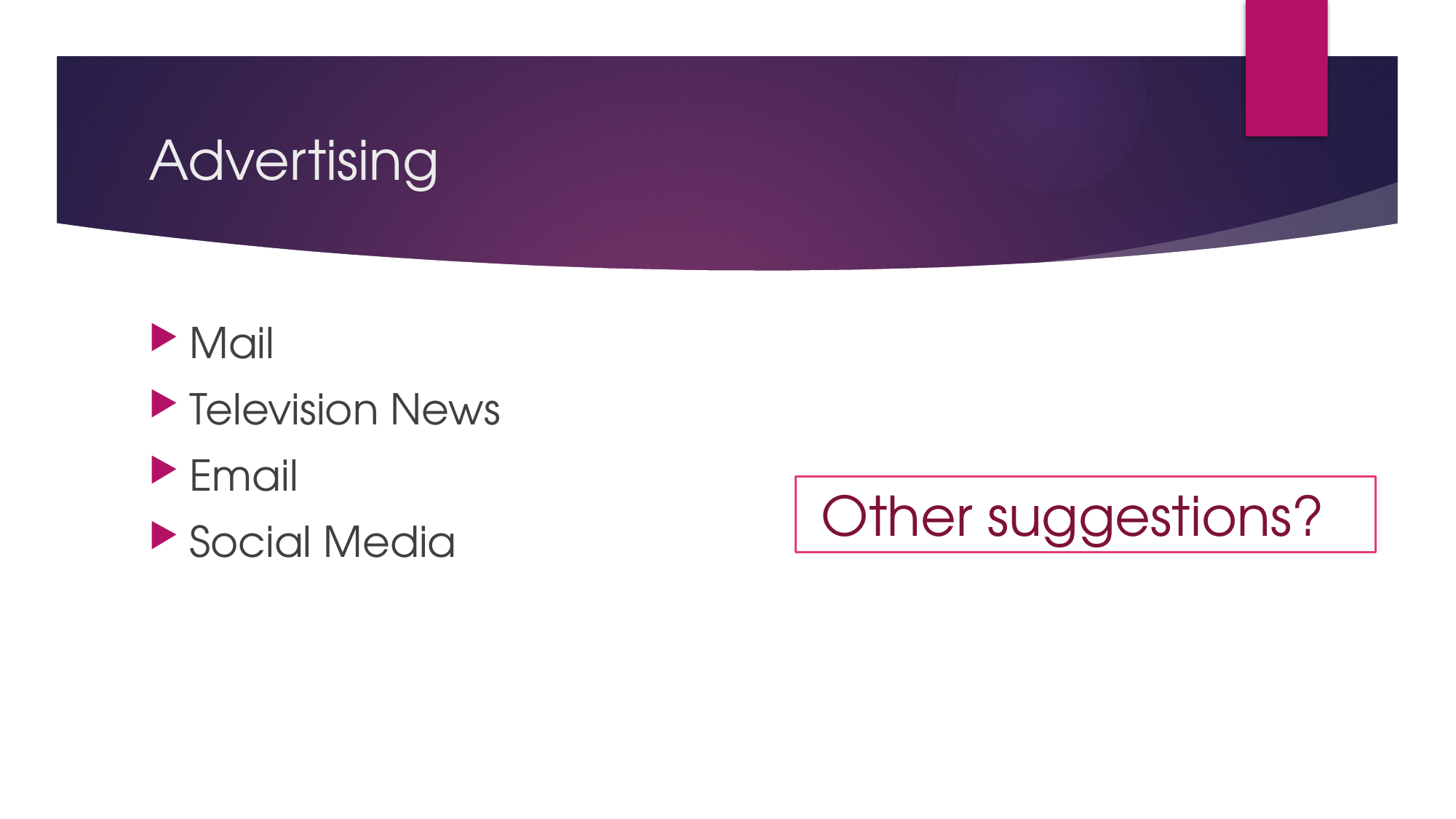

# Advertising
Mail
Television News
Email
Social Media
 Other suggestions?